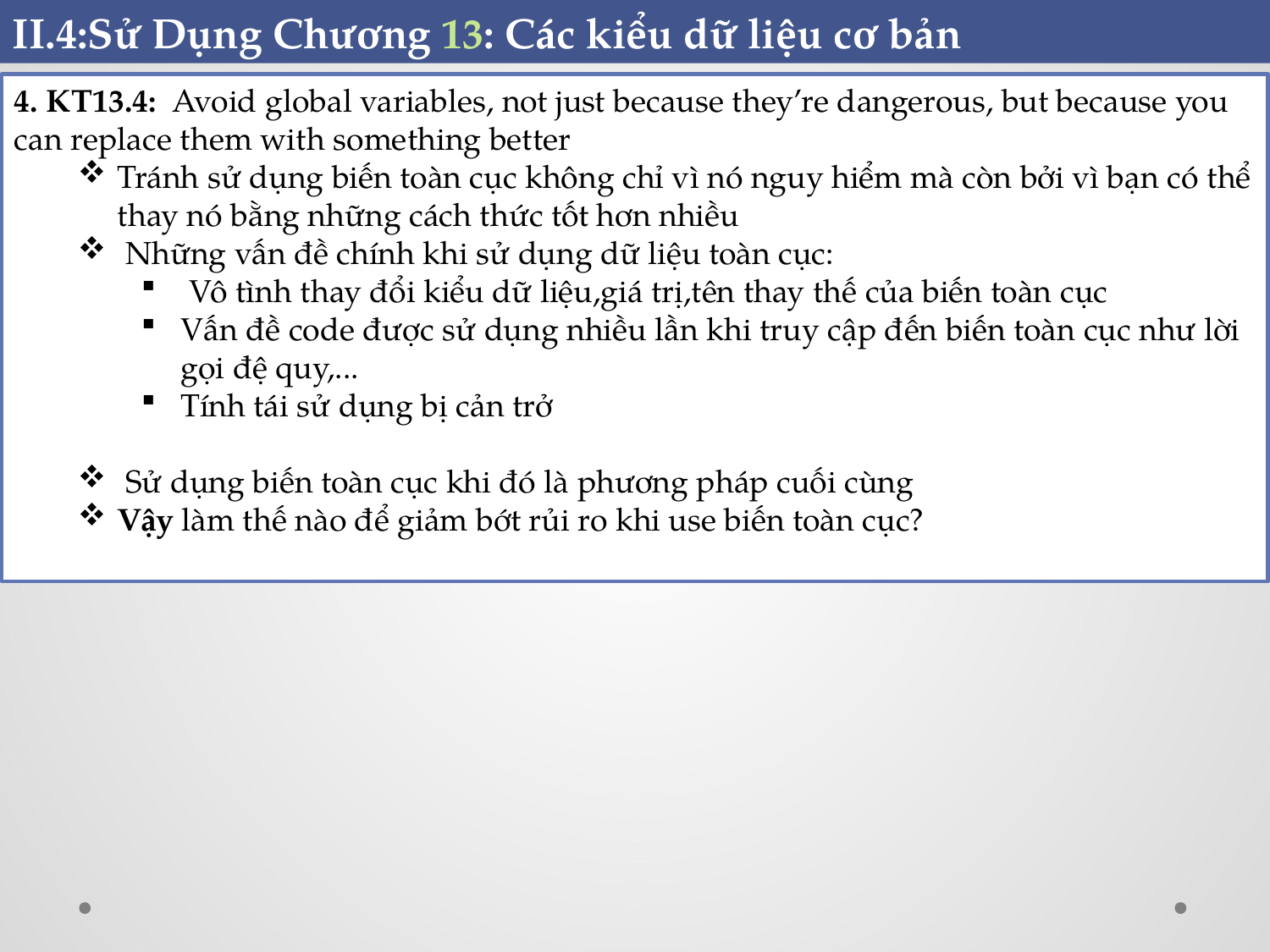

II.4:Sử Dụng Chương 13: Các kiểu dữ liệu cơ bản
4. KT13.4:  Avoid global variables, not just because they’re dangerous, but because you can replace them with something better
Tránh sử dụng biến toàn cục không chỉ vì nó nguy hiểm mà còn bởi vì bạn có thể thay nó bằng những cách thức tốt hơn nhiều
 Những vấn đề chính khi sử dụng dữ liệu toàn cục:
 Vô tình thay đổi kiểu dữ liệu,giá trị,tên thay thế của biến toàn cục
Vấn đề code được sử dụng nhiều lần khi truy cập đến biến toàn cục như lời gọi đệ quy,...
Tính tái sử dụng bị cản trở

 Sử dụng biến toàn cục khi đó là phương pháp cuối cùng
Vậy làm thế nào để giảm bớt rủi ro khi use biến toàn cục?